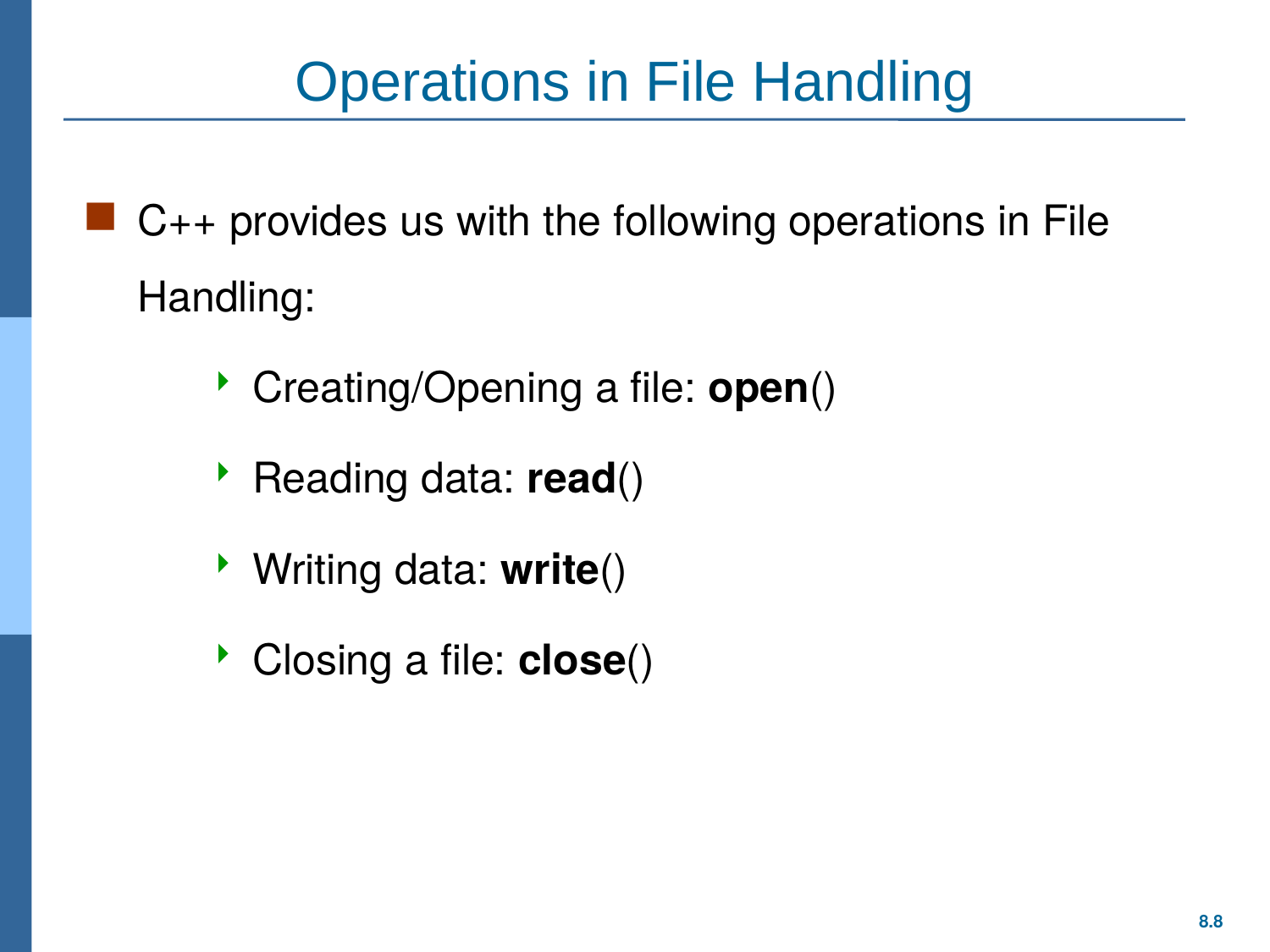

# Operations in File Handling
C++ provides us with the following operations in File Handling:
 Creating/Opening a file: open()
 Reading data: read()
 Writing data: write()
 Closing a file: close()